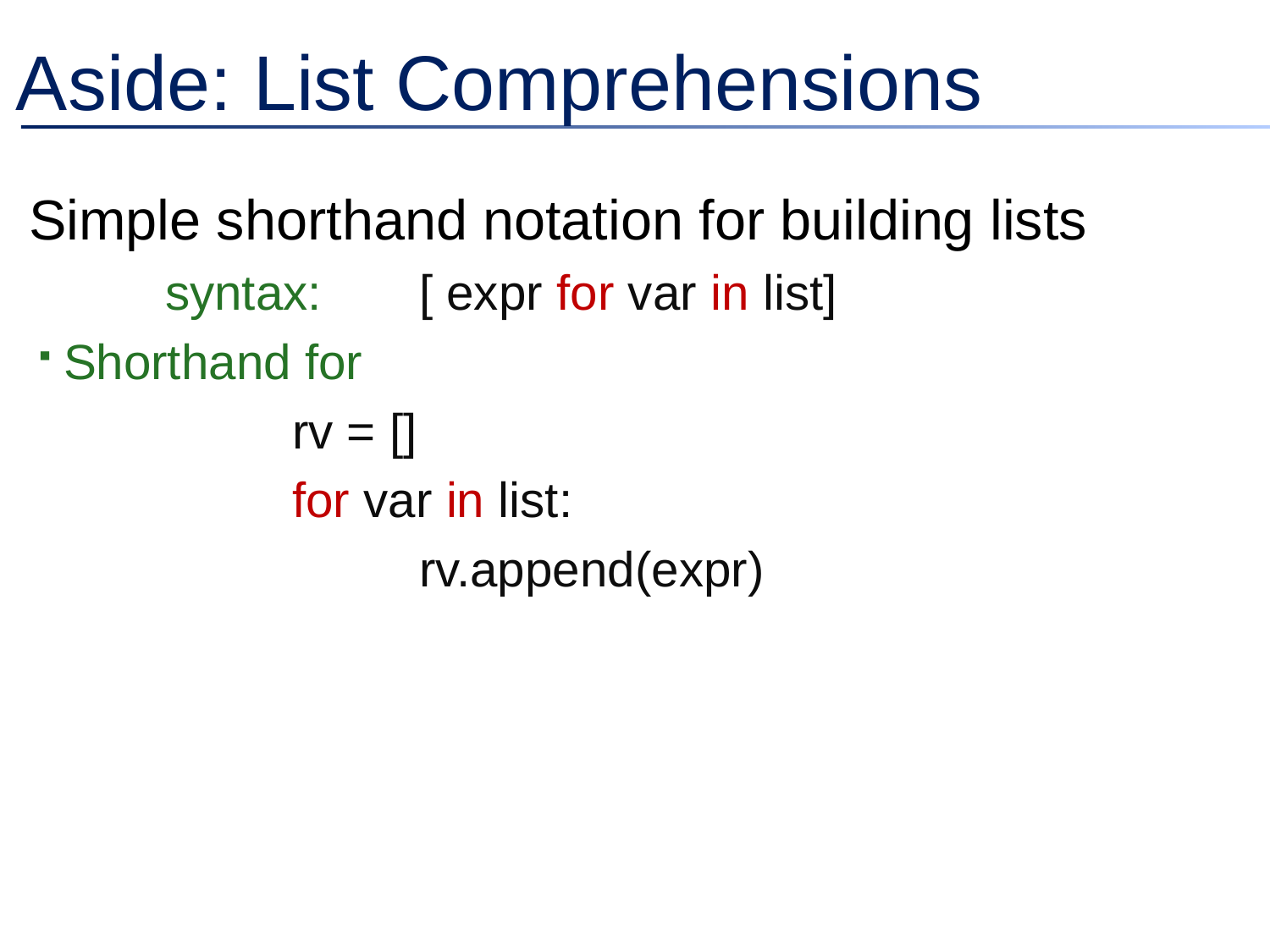

# Aside: List Comprehensions
Simple shorthand notation for building lists
	syntax: 	[ expr for var in list]
Shorthand for
		rv = []
		for var in list:
			rv.append(expr)